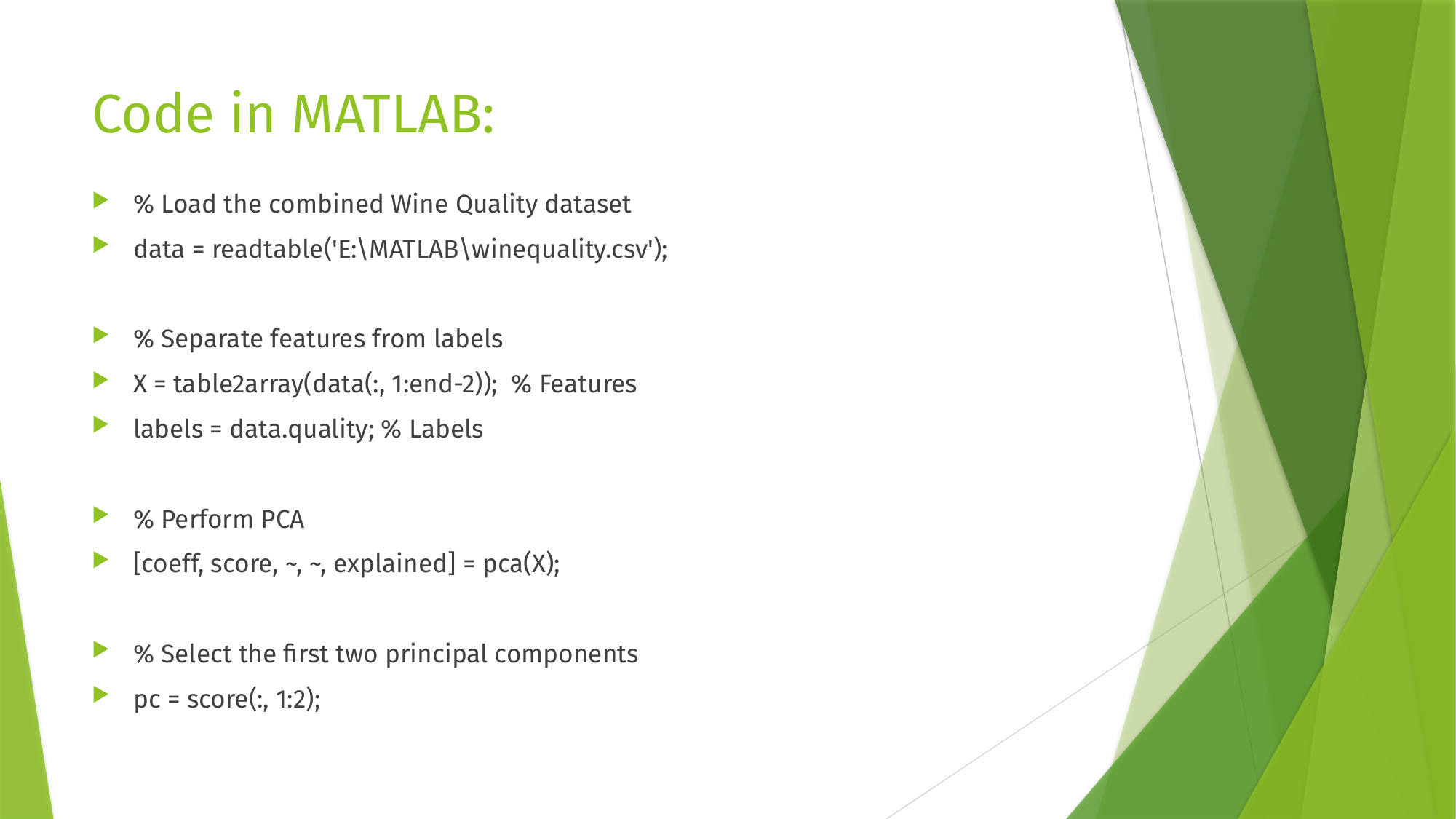

# Code in MATLAB:
% Load the combined Wine Quality dataset
data = readtable('E:\MATLAB\winequality.csv');

% Separate features from labels
X = table2array(data(:, 1:end-2));  % Features
labels = data.quality; % Labels

% Perform PCA
[coeff, score, ~, ~, explained] = pca(X);

% Select the first two principal components
pc = score(:, 1:2);